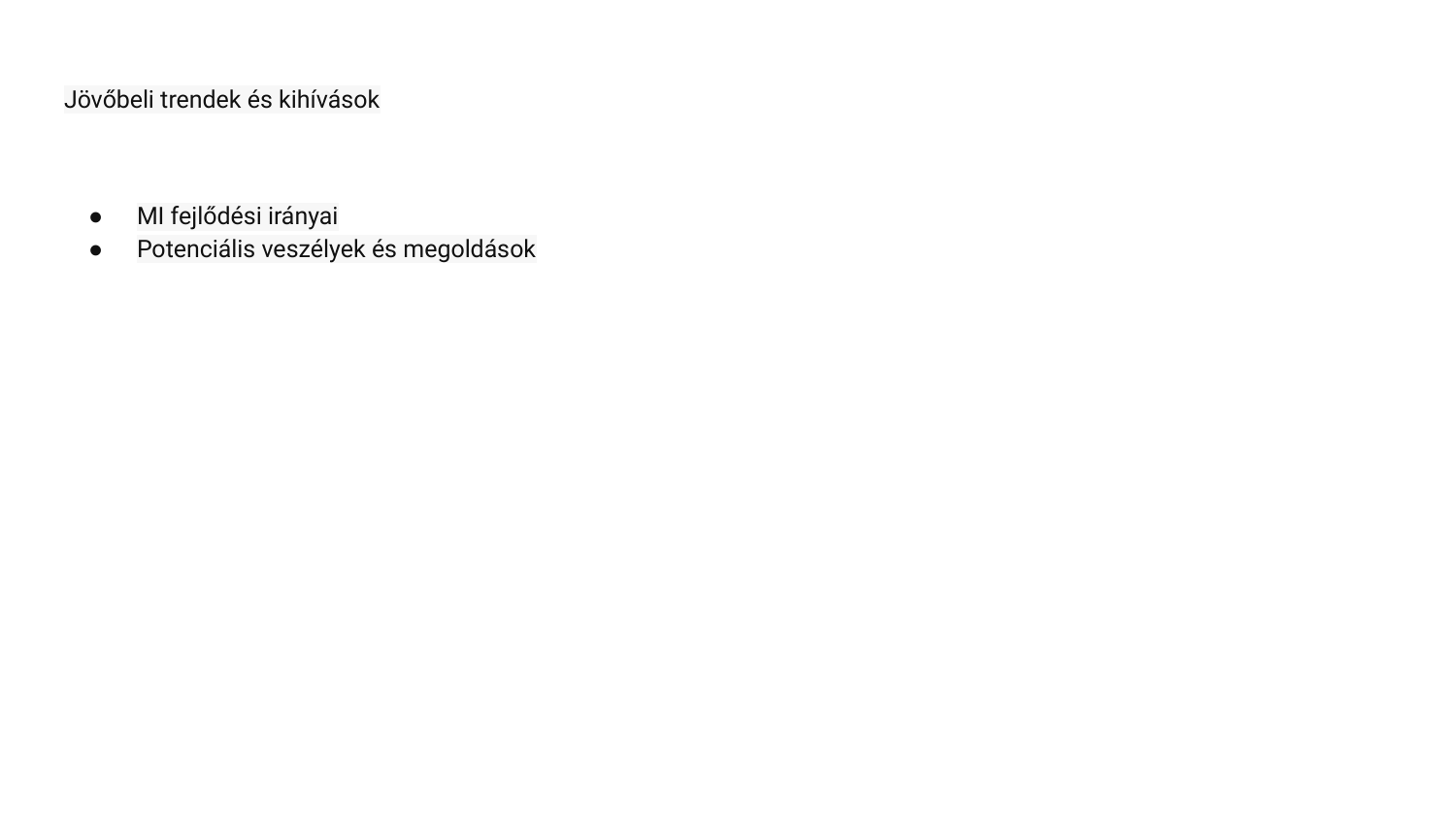

# Jövőbeli trendek és kihívások
MI fejlődési irányai
Potenciális veszélyek és megoldások